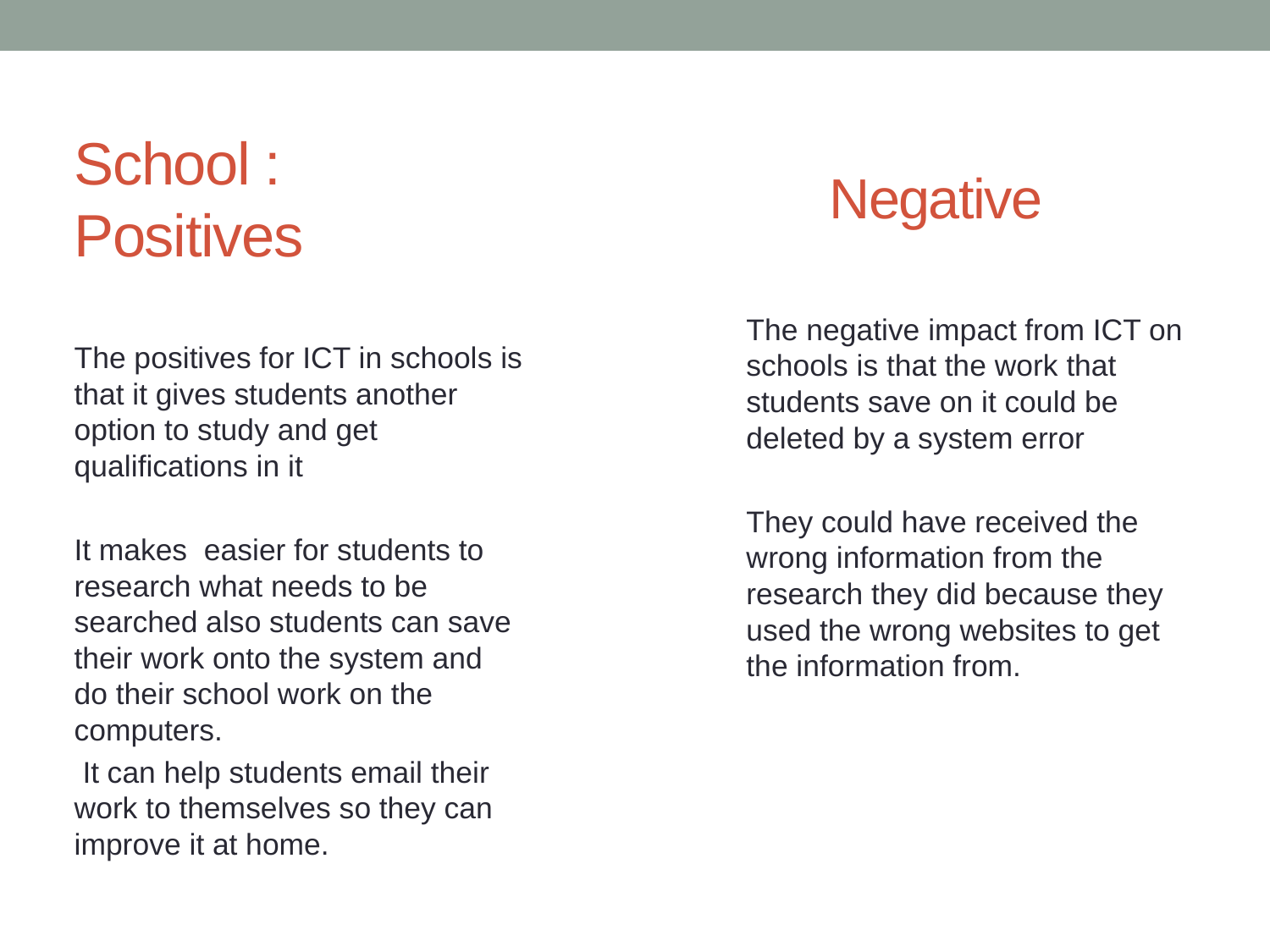

# School : Positives
Negative
The negative impact from ICT on schools is that the work that students save on it could be deleted by a system error

They could have received the wrong information from the research they did because they used the wrong websites to get the information from.
The positives for ICT in schools is that it gives students another option to study and get qualifications in it

It makes  easier for students to research what needs to be searched also students can save their work onto the system and do their school work on the computers.
 It can help students email their work to themselves so they can improve it at home.